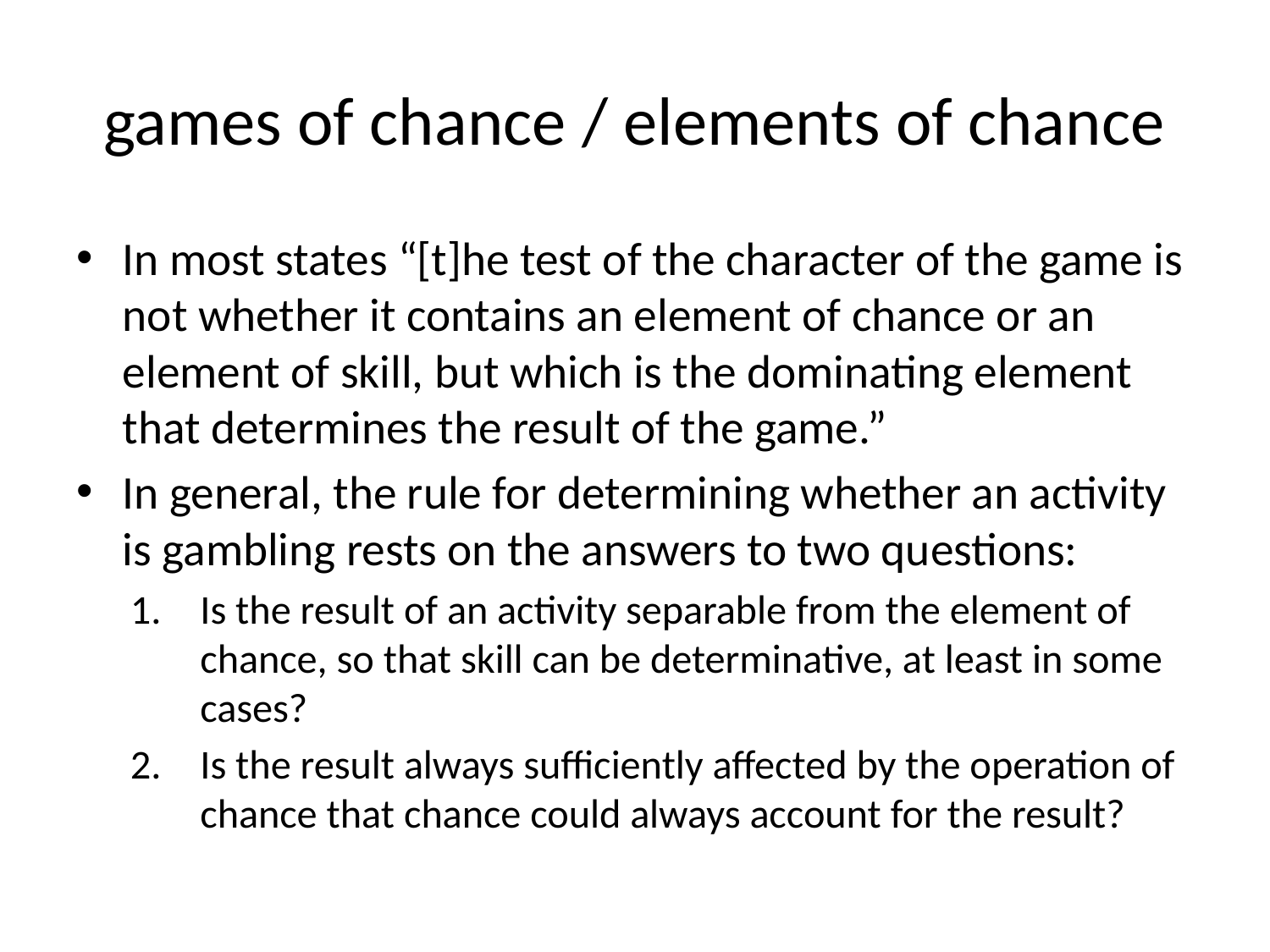

# games of chance / elements of chance
In most states “[t]he test of the character of the game is not whether it contains an element of chance or an element of skill, but which is the dominating element that determines the result of the game.”
In general, the rule for determining whether an activity is gambling rests on the answers to two questions:
Is the result of an activity separable from the element of chance, so that skill can be determinative, at least in some cases?
Is the result always sufficiently affected by the operation of chance that chance could always account for the result?